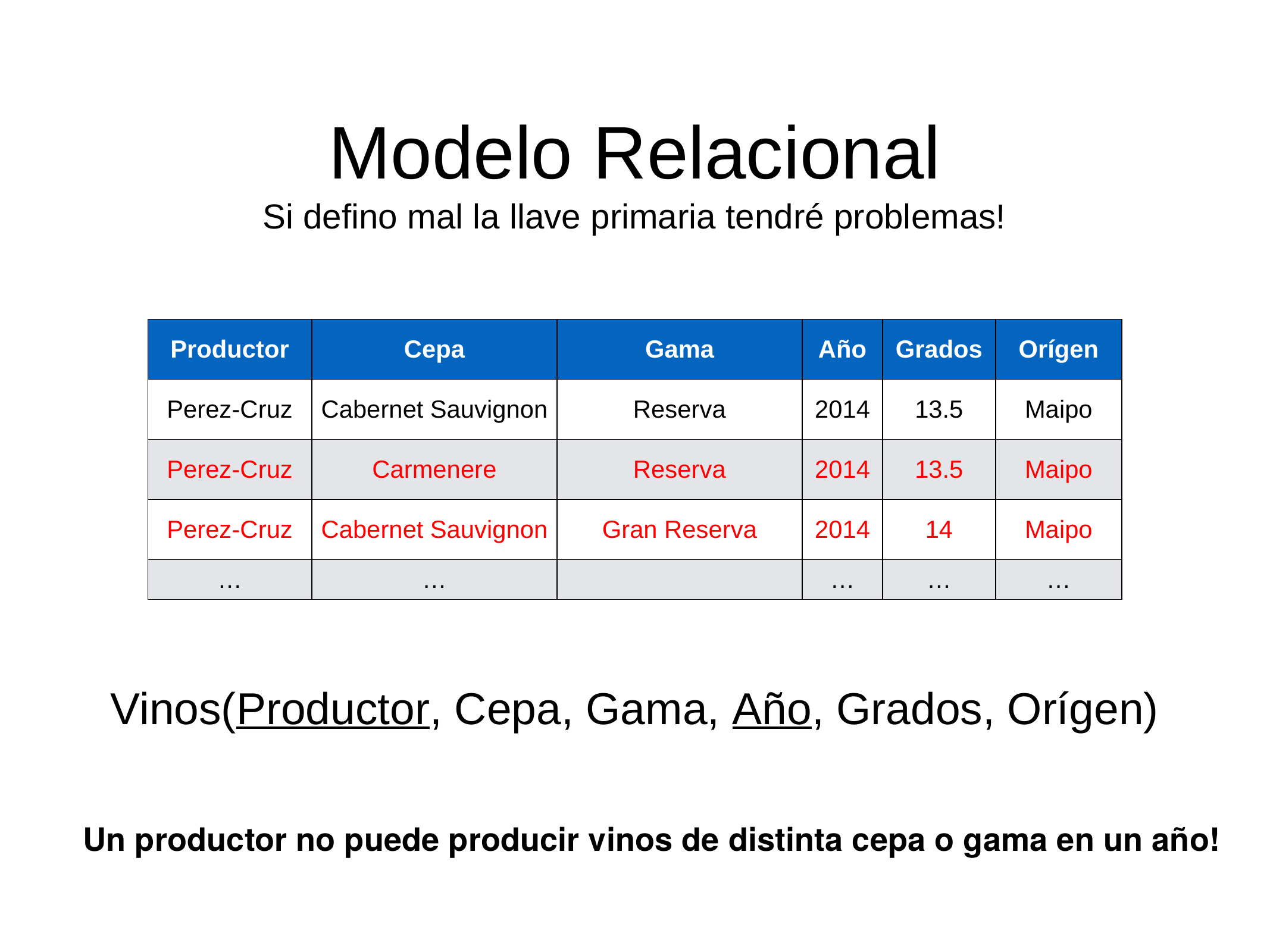

Modelo Relacional
Si defino mal la llave primaria tendré problemas!
| Productor | Cepa | Gama | Año | Grados | Orígen |
| --- | --- | --- | --- | --- | --- |
| Perez-Cruz | Cabernet Sauvignon | Reserva | 2014 | 13.5 | Maipo |
| Perez-Cruz | Carmenere | Reserva | 2014 | 13.5 | Maipo |
| Perez-Cruz | Cabernet Sauvignon | Gran Reserva | 2014 | 14 | Maipo |
| … | … |  | … | … | … |
Vinos(Productor, Cepa, Gama, Año, Grados, Orígen)
Un productor no puede producir vinos de distinta cepa o gama en un año!